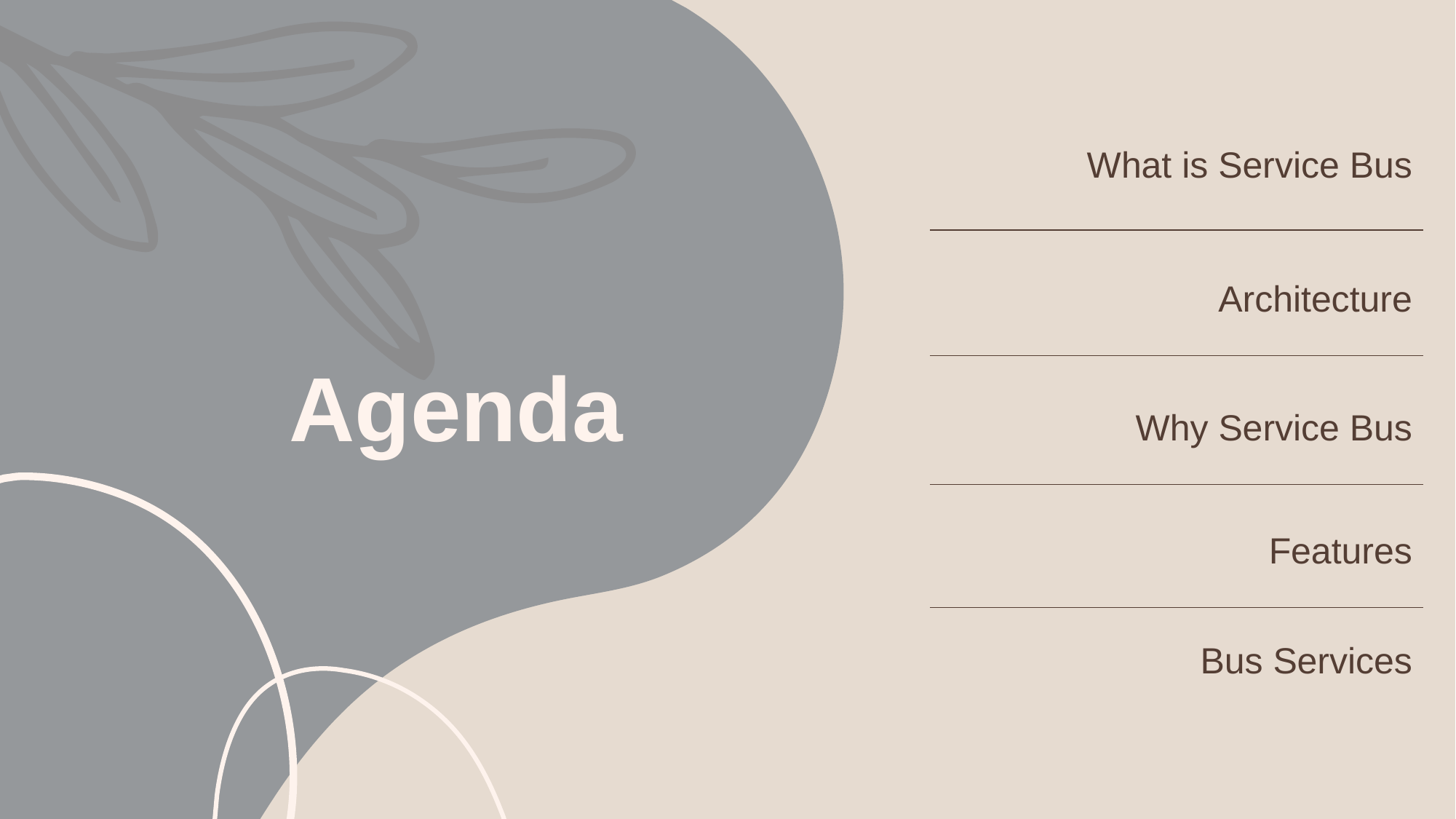

| What is Service Bus |
| --- |
| Architecture |
| Why Service Bus |
| Features |
| Bus Services |
# Agenda